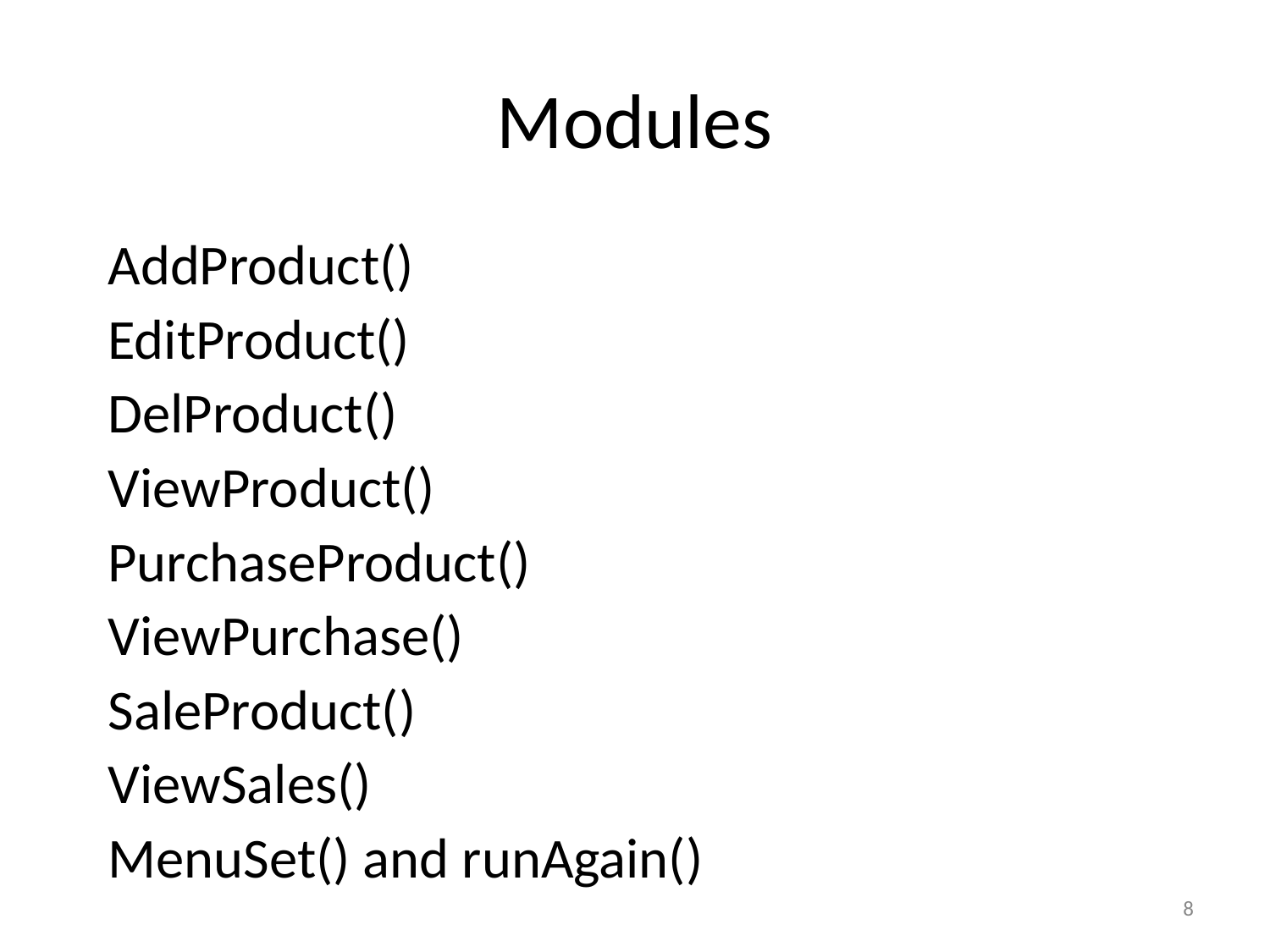

# Modules
AddProduct()
EditProduct()
DelProduct()
ViewProduct()
PurchaseProduct()
ViewPurchase()
SaleProduct()
ViewSales()
MenuSet() and runAgain()
8